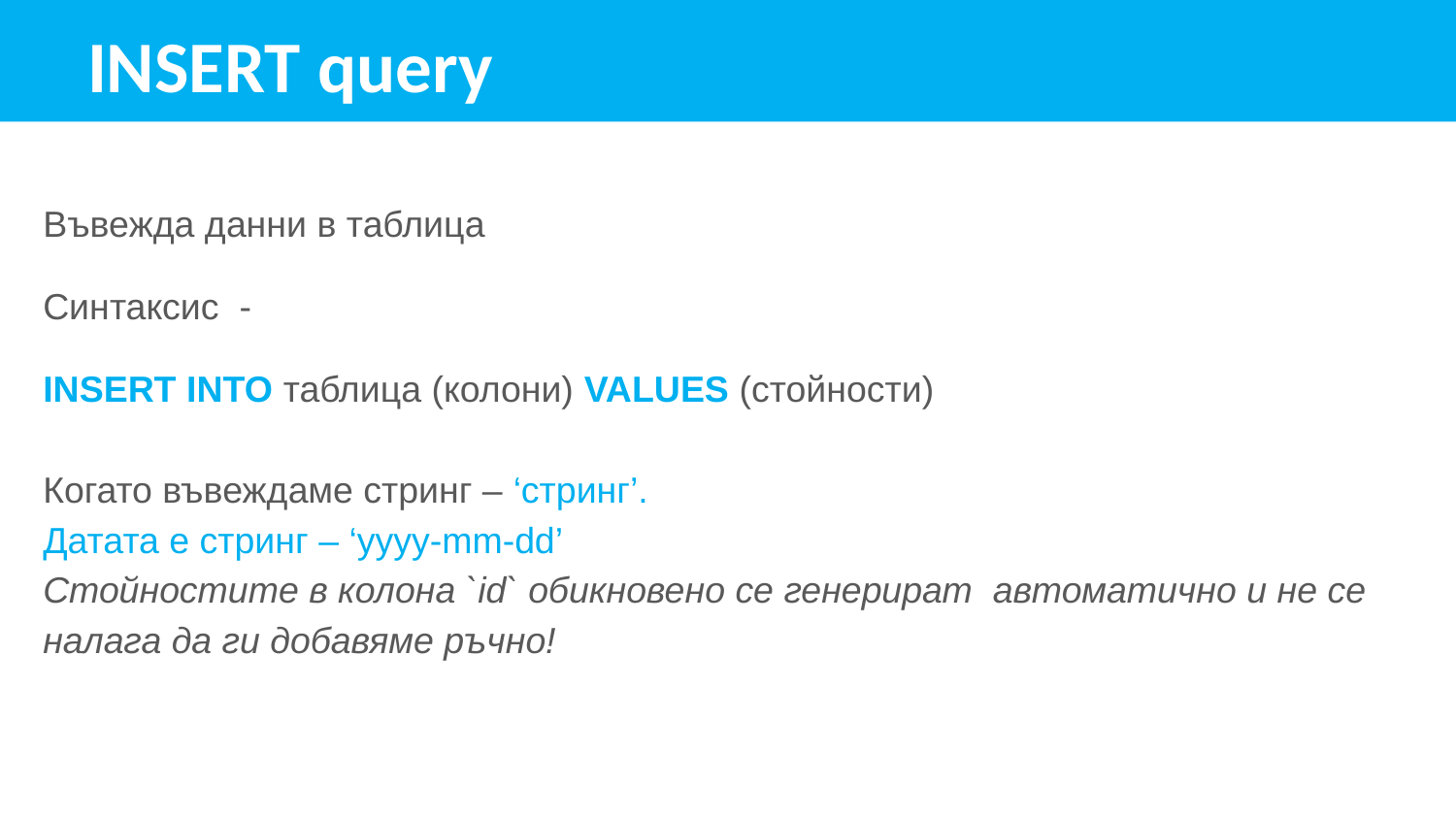

INSERT query
Въвежда данни в таблица
Синтаксис  -
INSERT INTO таблица (колони) VALUES (стойности)

Когато въвеждаме стринг – ‘стринг’.
Датата е стринг – ‘yyyy-mm-dd’
Стойностите в колона `id` обикновено се генерират  автоматично и не се налага да ги добавяме ръчно!